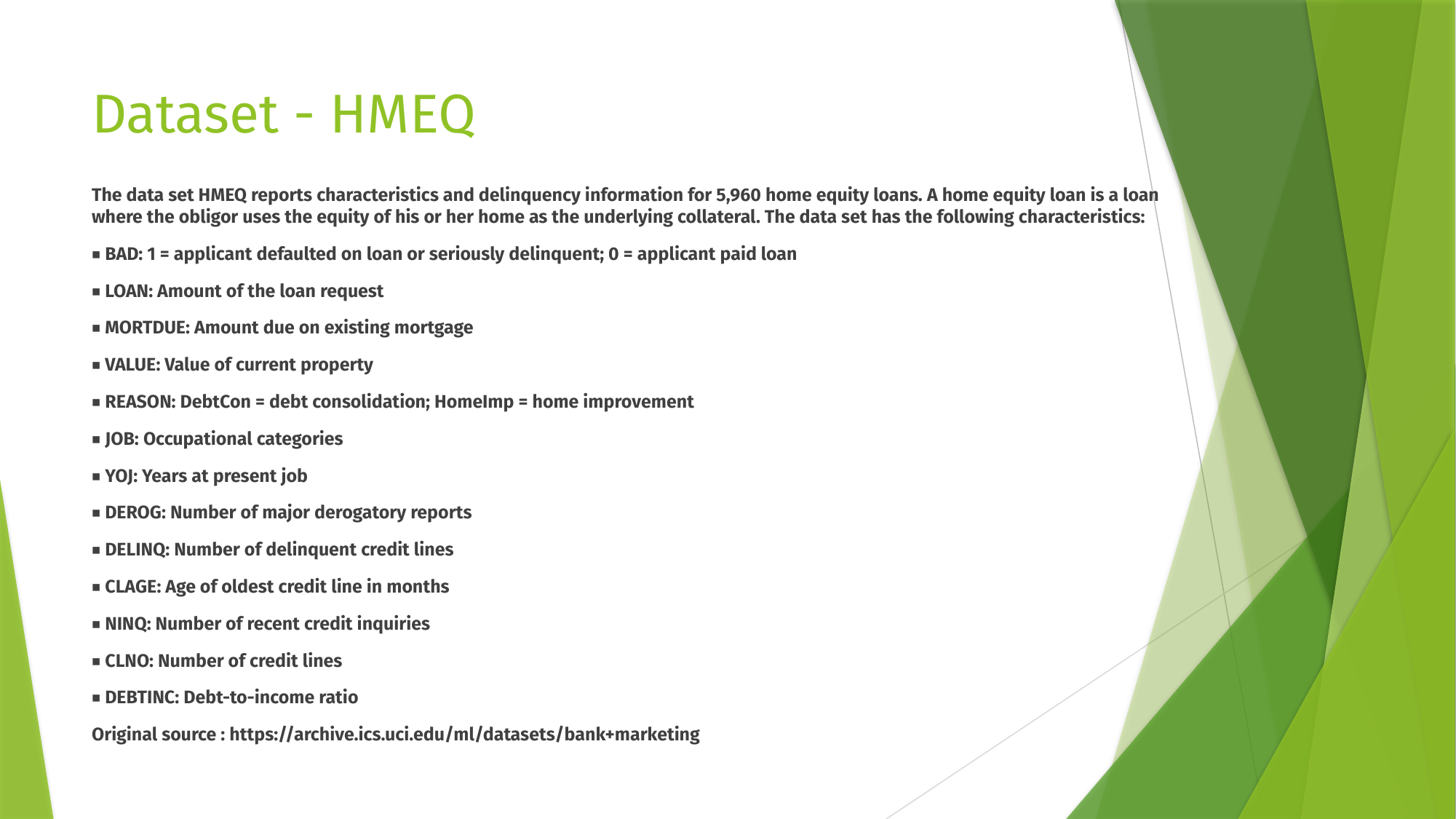

# Dataset - HMEQ
The data set HMEQ reports characteristics and delinquency information for 5,960 home equity loans. A home equity loan is a loan where the obligor uses the equity of his or her home as the underlying collateral. The data set has the following characteristics:
◾ BAD: 1 = applicant defaulted on loan or seriously delinquent; 0 = applicant paid loan
◾ LOAN: Amount of the loan request
◾ MORTDUE: Amount due on existing mortgage
◾ VALUE: Value of current property
◾ REASON: DebtCon = debt consolidation; HomeImp = home improvement
◾ JOB: Occupational categories
◾ YOJ: Years at present job
◾ DEROG: Number of major derogatory reports
◾ DELINQ: Number of delinquent credit lines
◾ CLAGE: Age of oldest credit line in months
◾ NINQ: Number of recent credit inquiries
◾ CLNO: Number of credit lines
◾ DEBTINC: Debt-to-income ratio
Original source : https://archive.ics.uci.edu/ml/datasets/bank+marketing